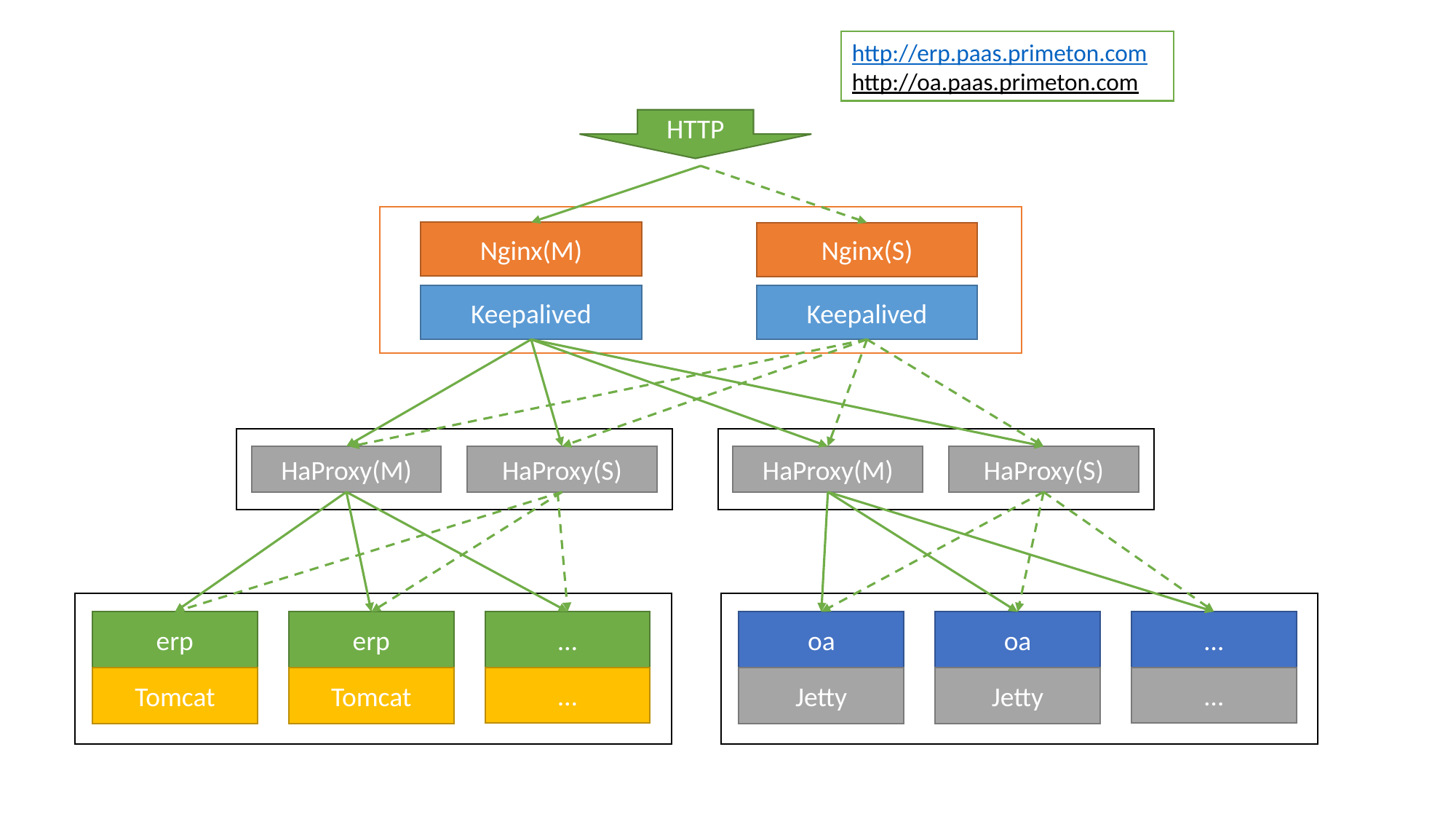

http://erp.paas.primeton.com
http://oa.paas.primeton.com
HTTP

Nginx(M)
Nginx(S)
Keepalived
Keepalived

HaProxy(M)
HaProxy(S)
HaProxy(M)
HaProxy(S)

…
…
erp
erp
oa
oa
…
…
Tomcat
Tomcat
Jetty
Jetty